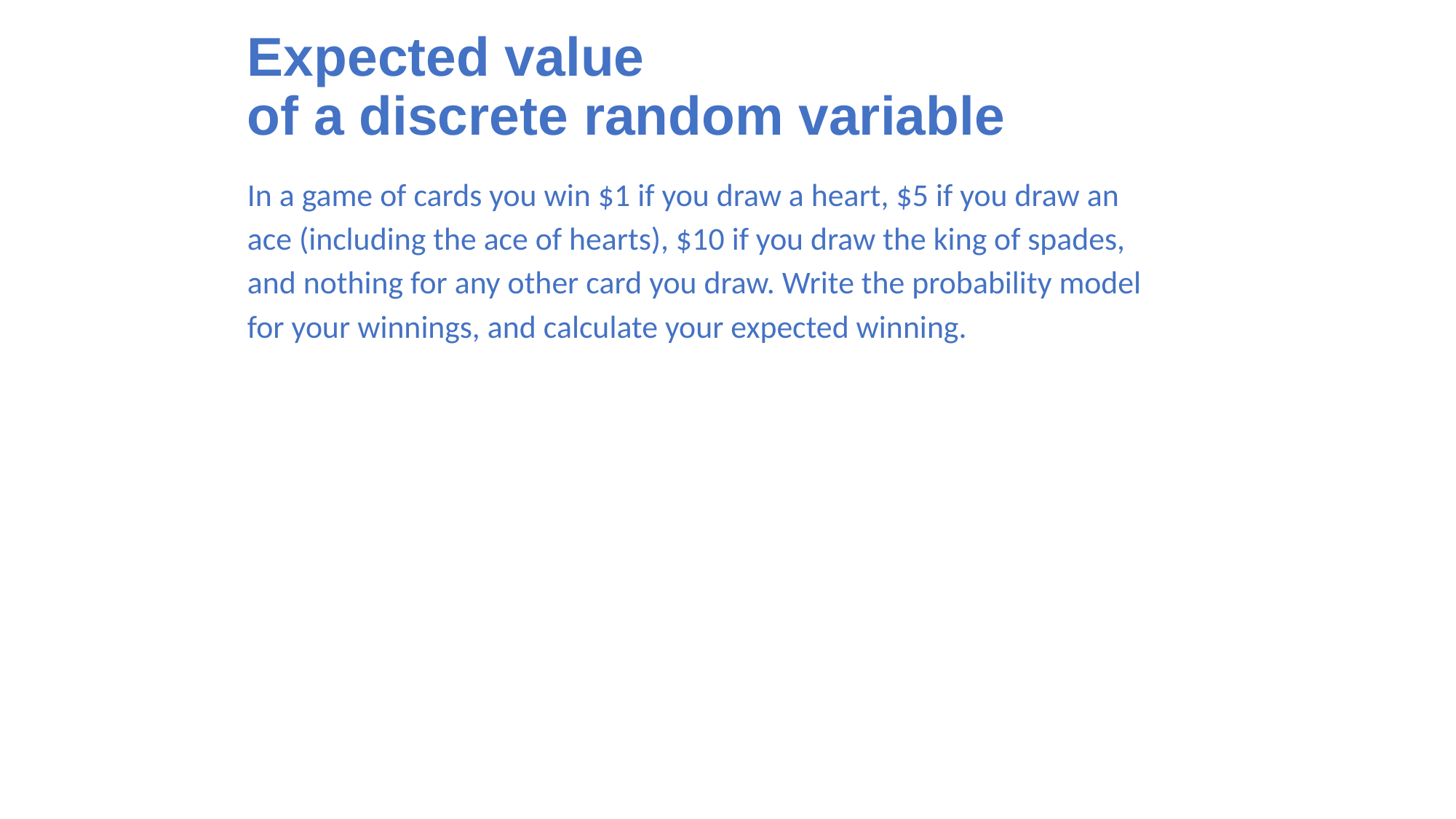

# Expected value
of a discrete random variable
In a game of cards you win $1 if you draw a heart, $5 if you draw an ace (including the ace of hearts), $10 if you draw the king of spades, and nothing for any other card you draw. Write the probability model for your winnings, and calculate your expected winning.